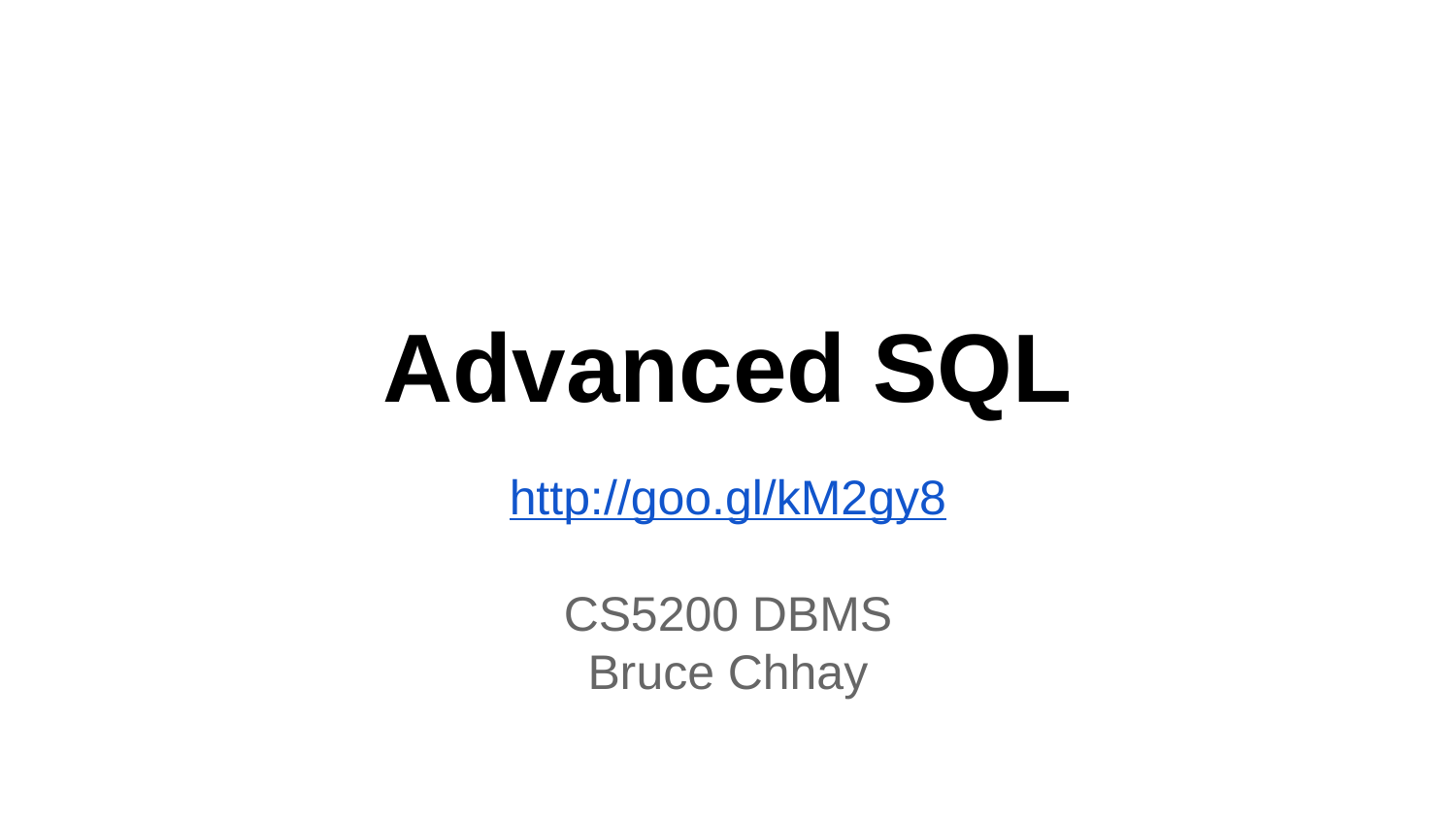

# Advanced SQL
http://goo.gl/kM2gy8

CS5200 DBMS
Bruce Chhay